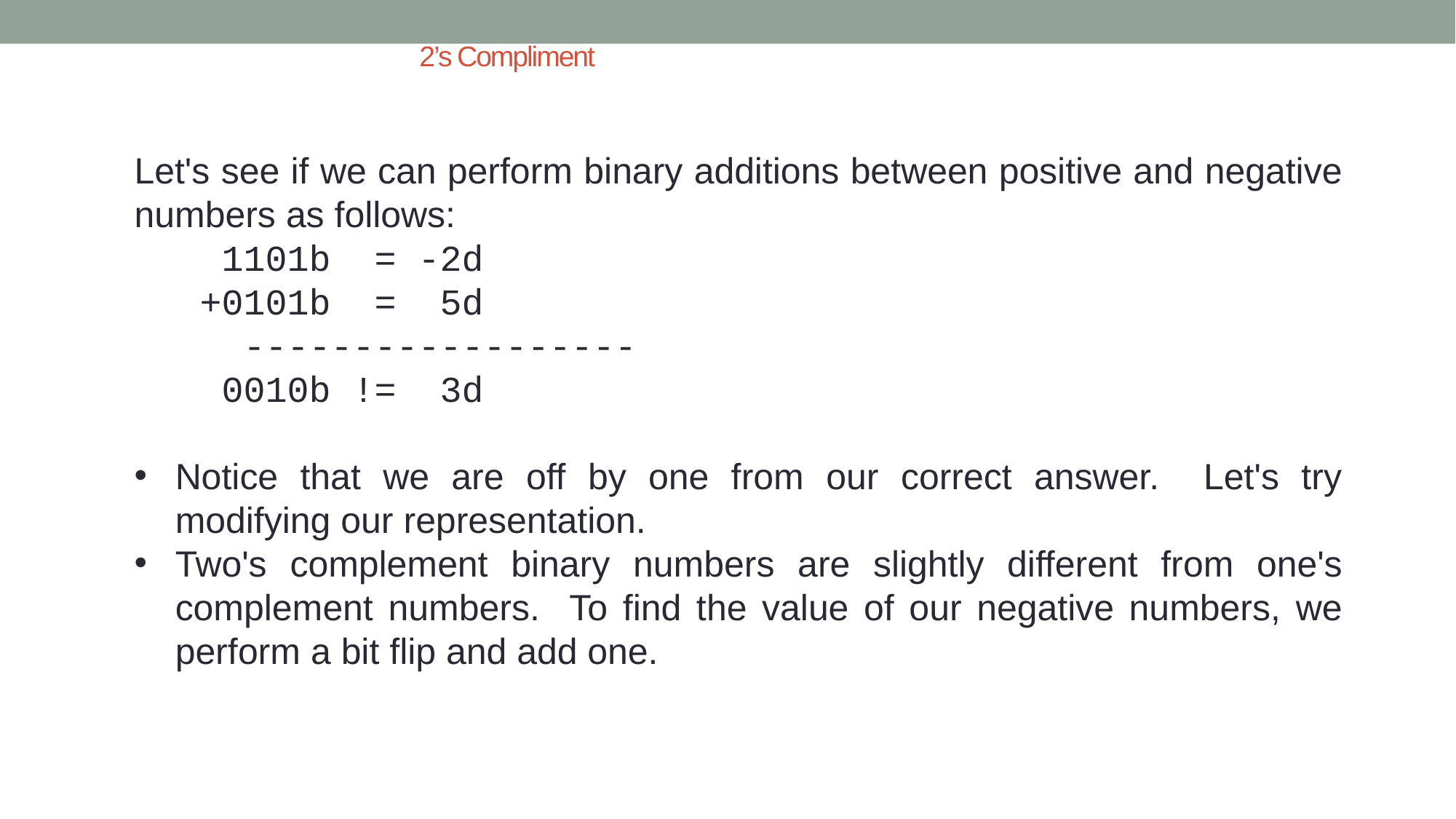

# 2’s Compliment
Let's see if we can perform binary additions between positive and negative numbers as follows:
    1101b  = -2d
   +0101b  =  5d
	------------------
    0010b !=  3d

Notice that we are off by one from our correct answer.  Let's try modifying our representation.
Two's complement binary numbers are slightly different from one's complement numbers.  To find the value of our negative numbers, we perform a bit flip and add one.